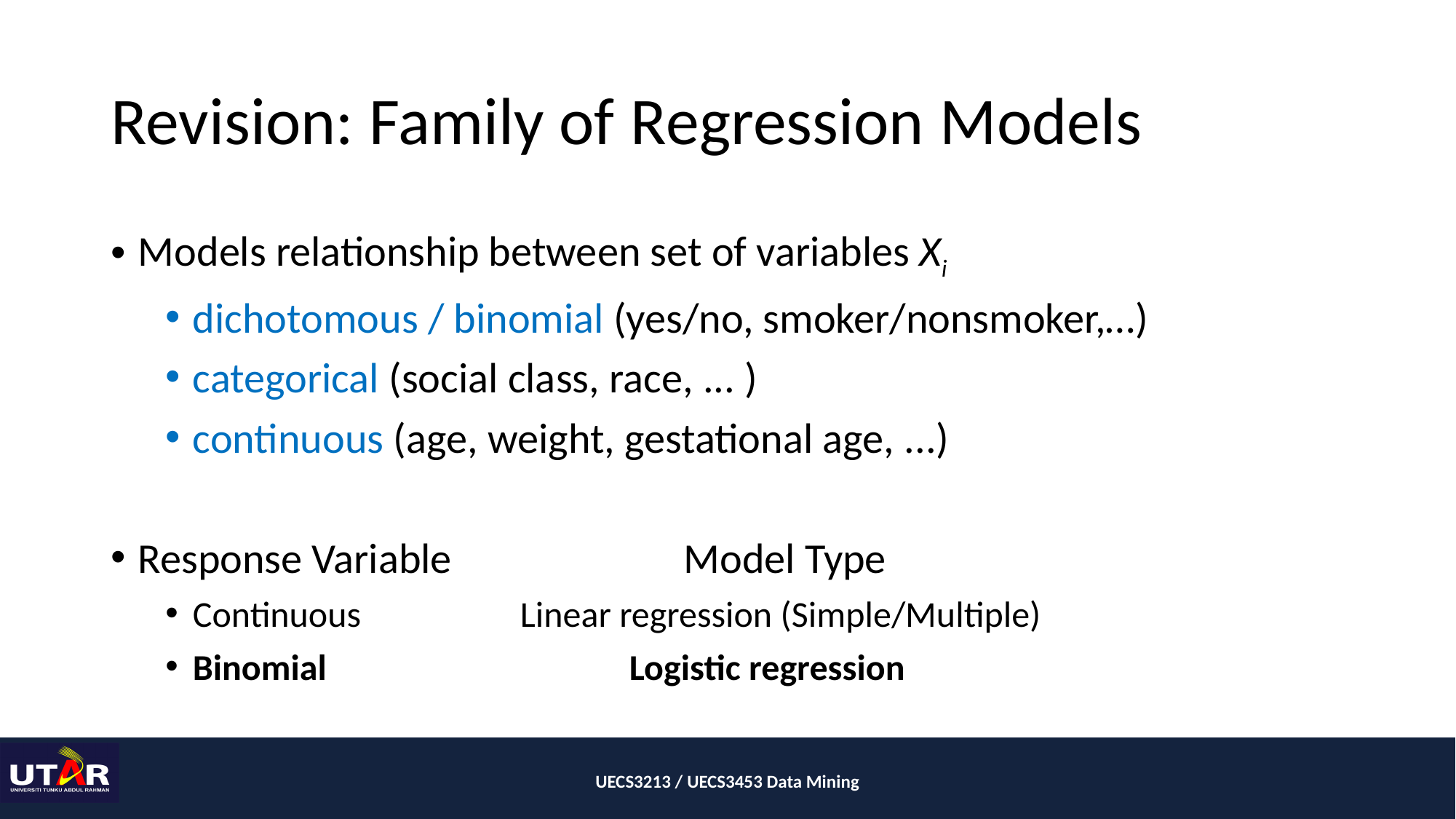

# Revision: Family of Regression Models
Models relationship between set of variables Xi
dichotomous / binomial (yes/no, smoker/nonsmoker,…)
categorical (social class, race, ... )
continuous (age, weight, gestational age, ...)

Response Variable	  		Model Type
Continuous		Linear regression (Simple/Multiple)
Binomial			Logistic regression

UECS3213 / UECS3453 Data Mining
66